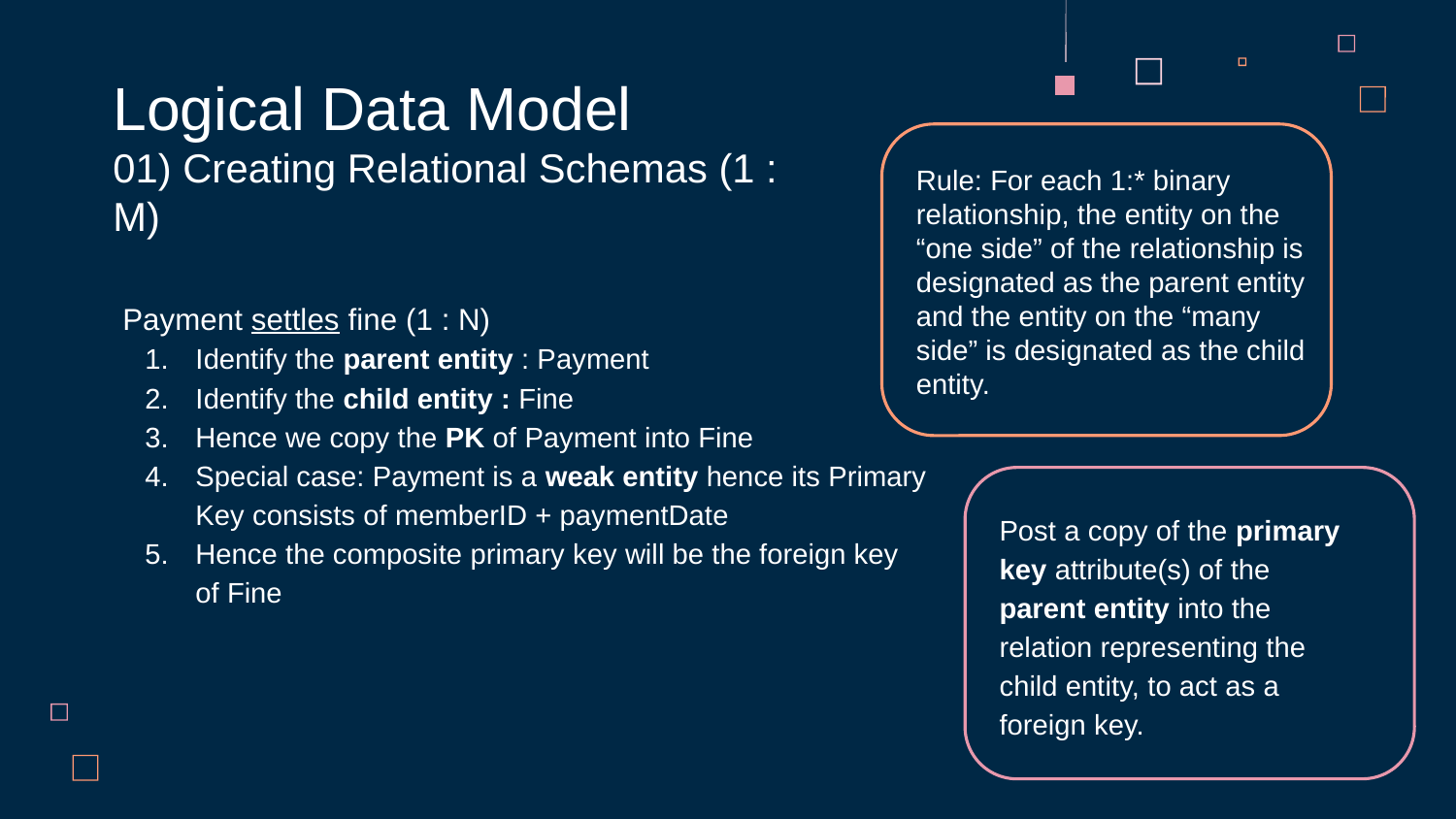

Logical Data Model

01) Creating Relational Schemas (1 : M)

Rule: For each 1:* binary relationship, the entity on the “one side” of the relationship is designated as the parent entity and the entity on the “many side” is designated as the child entity.
Payment settles fine (1 : N)
Identify the parent entity : Payment
Identify the child entity : Fine
Hence we copy the PK of Payment into Fine
Special case: Payment is a weak entity hence its Primary Key consists of memberID + paymentDate
Hence the composite primary key will be the foreign key of Fine

Post a copy of the primary key attribute(s) of the parent entity into the relation representing the child entity, to act as a foreign key.